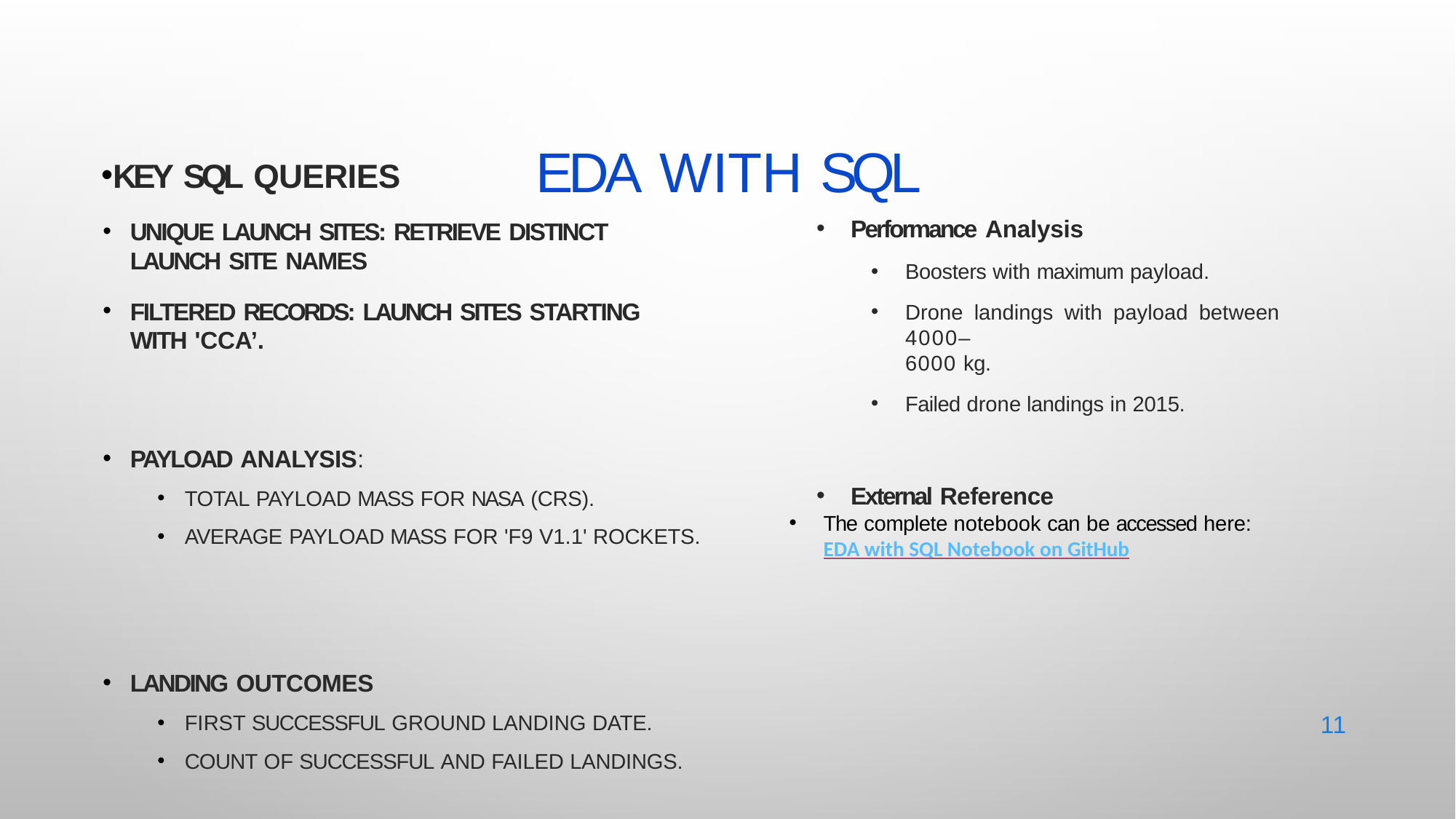

# EDA with SQL
Key SQL Queries
Unique Launch Sites: Retrieve distinct launch site names
Filtered Records: Launch sites starting with 'CCA’.

Payload Analysis:
Total payload mass for NASA (CRS).
Average payload mass for 'F9 v1.1' rockets.

Landing Outcomes
First successful ground landing date.
Count of successful and failed landings.
Performance Analysis
Boosters with maximum payload.
Drone landings with payload between 4000–
6000 kg.
Failed drone landings in 2015.

External Reference
The complete notebook can be accessed here:
EDA with SQL Notebook on GitHub
11